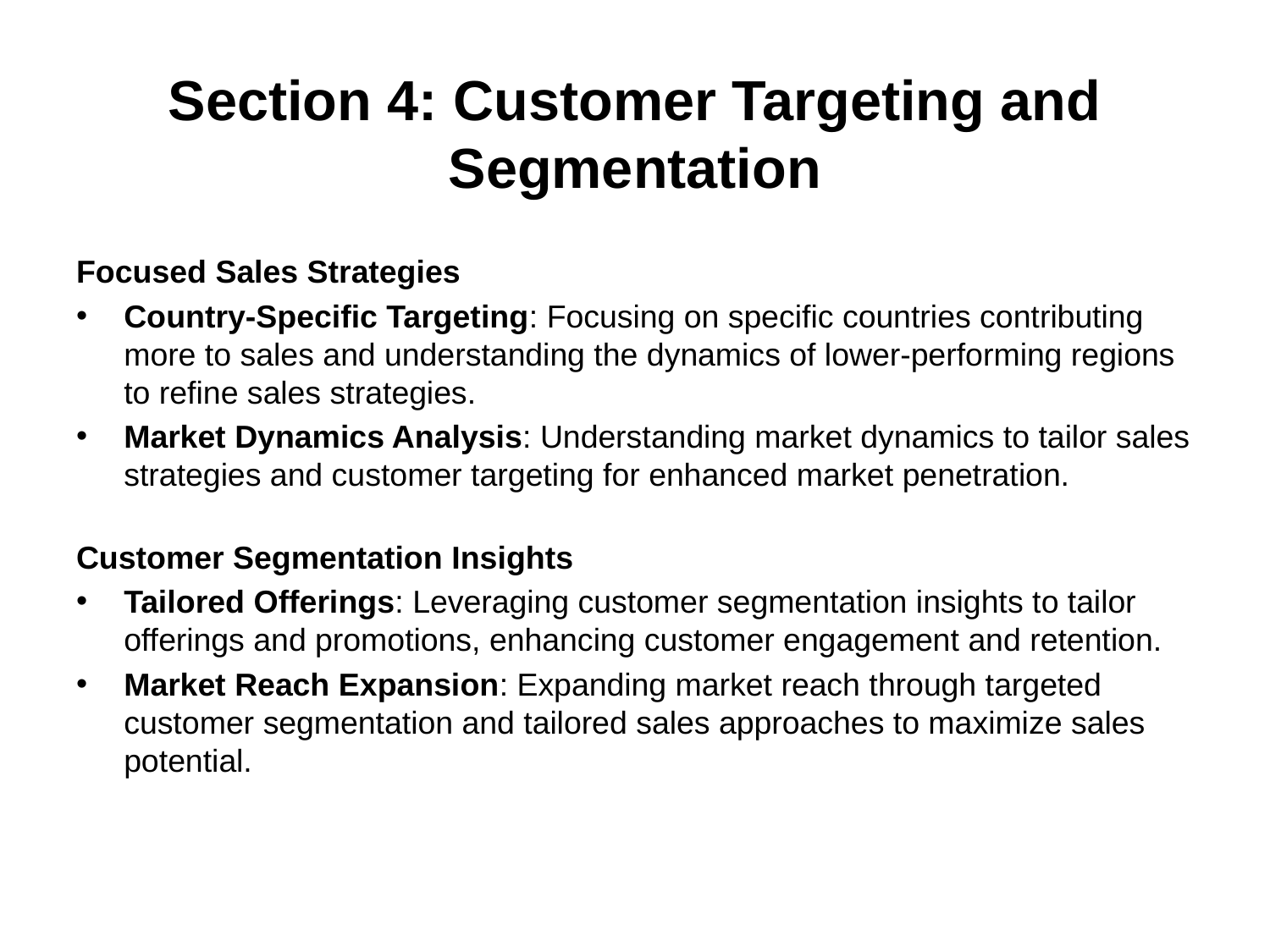

# Section 4: Customer Targeting and Segmentation
Focused Sales Strategies
Country-Specific Targeting: Focusing on specific countries contributing more to sales and understanding the dynamics of lower-performing regions to refine sales strategies.
Market Dynamics Analysis: Understanding market dynamics to tailor sales strategies and customer targeting for enhanced market penetration.
Customer Segmentation Insights
Tailored Offerings: Leveraging customer segmentation insights to tailor offerings and promotions, enhancing customer engagement and retention.
Market Reach Expansion: Expanding market reach through targeted customer segmentation and tailored sales approaches to maximize sales potential.